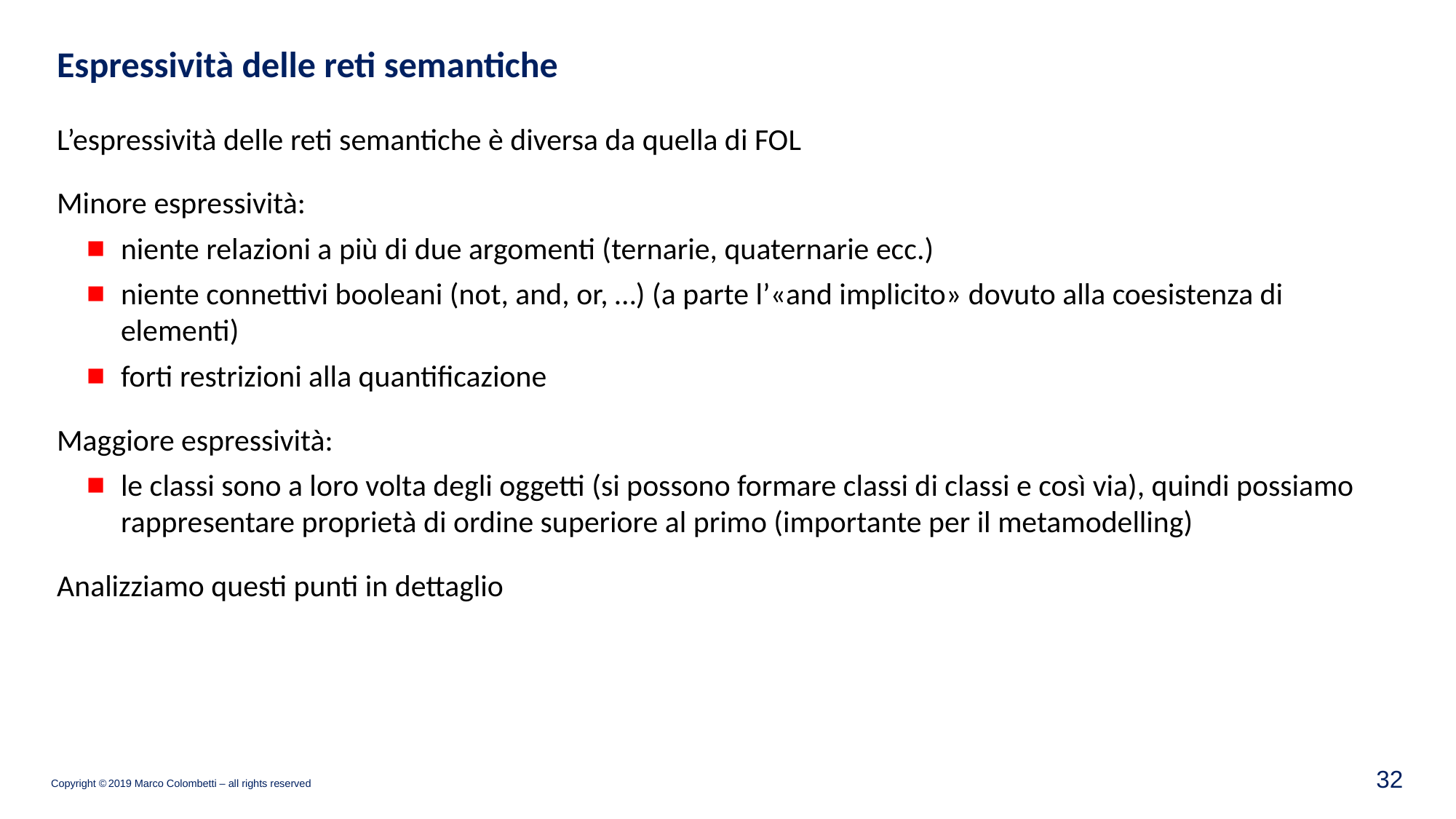

# Espressività delle reti semantiche
L’espressività delle reti semantiche è diversa da quella di FOL
Minore espressività:
niente relazioni a più di due argomenti (ternarie, quaternarie ecc.)
niente connettivi booleani (not, and, or, …) (a parte l’«and implicito» dovuto alla coesistenza di elementi)
forti restrizioni alla quantificazione
Maggiore espressività:
le classi sono a loro volta degli oggetti (si possono formare classi di classi e così via), quindi possiamo rappresentare proprietà di ordine superiore al primo (importante per il metamodelling)
Analizziamo questi punti in dettaglio
32